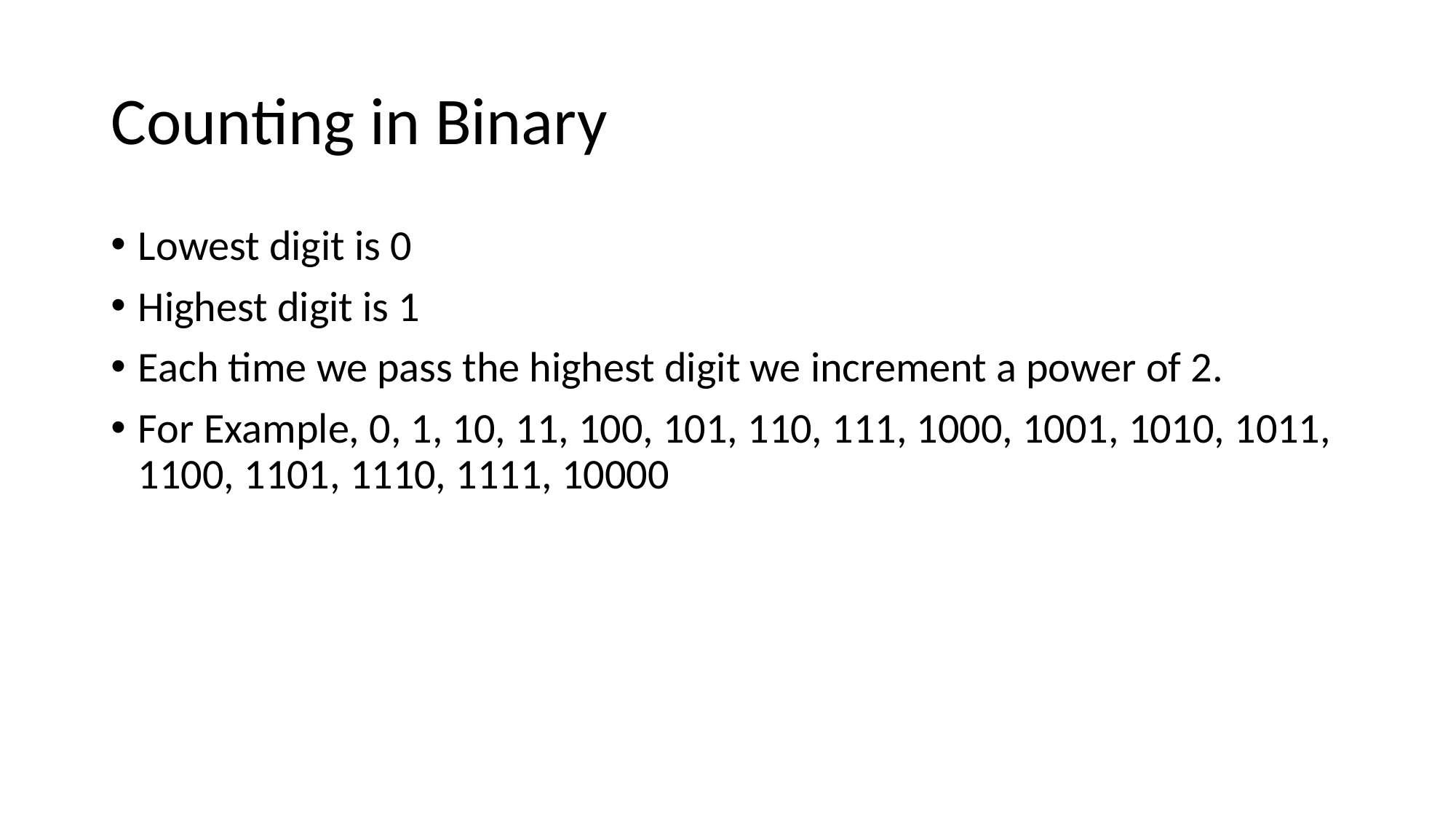

# Counting in Binary
Lowest digit is 0
Highest digit is 1
Each time we pass the highest digit we increment a power of 2.
For Example, 0, 1, 10, 11, 100, 101, 110, 111, 1000, 1001, 1010, 1011, 1100, 1101, 1110, 1111, 10000